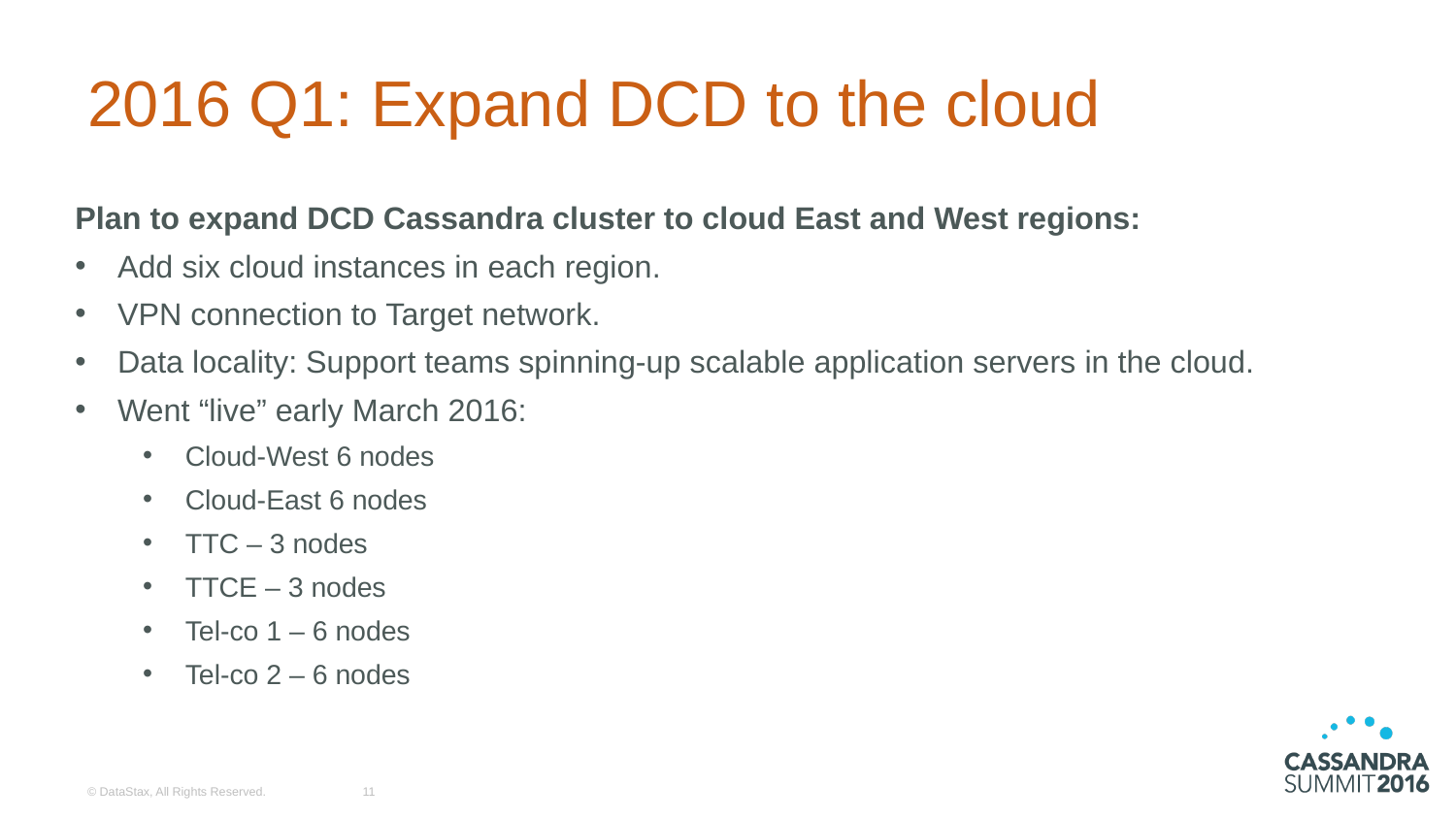

# 2016 Q1: Expand DCD to the cloud
Plan to expand DCD Cassandra cluster to cloud East and West regions:
Add six cloud instances in each region.
VPN connection to Target network.
Data locality: Support teams spinning-up scalable application servers in the cloud.
Went “live” early March 2016:
Cloud-West 6 nodes
Cloud-East 6 nodes
TTC – 3 nodes
TTCE – 3 nodes
Tel-co 1 – 6 nodes
Tel-co 2 – 6 nodes
© DataStax, All Rights Reserved.
11